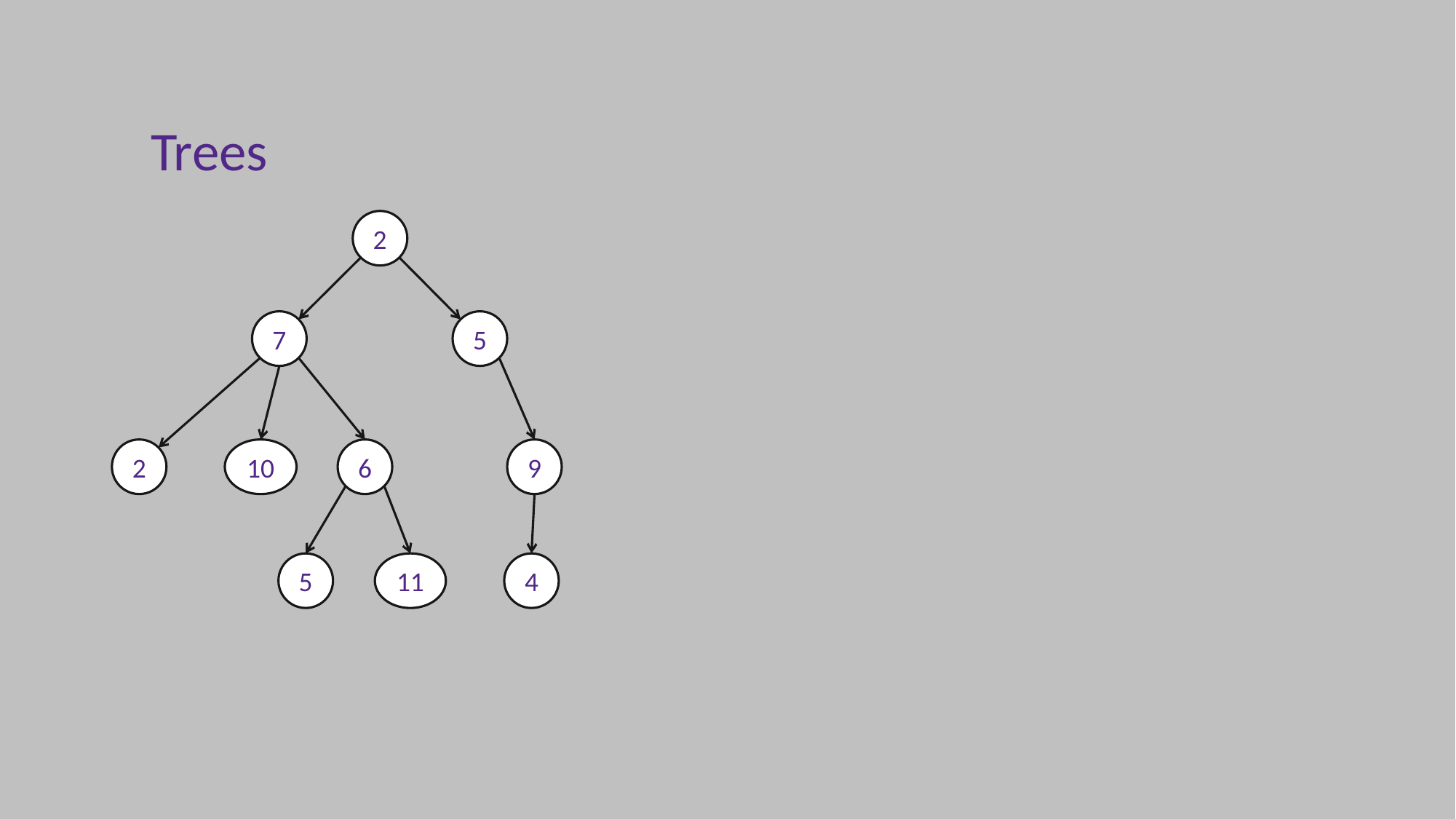

Trees
2
7
5
2
10
6
9
5
11
4